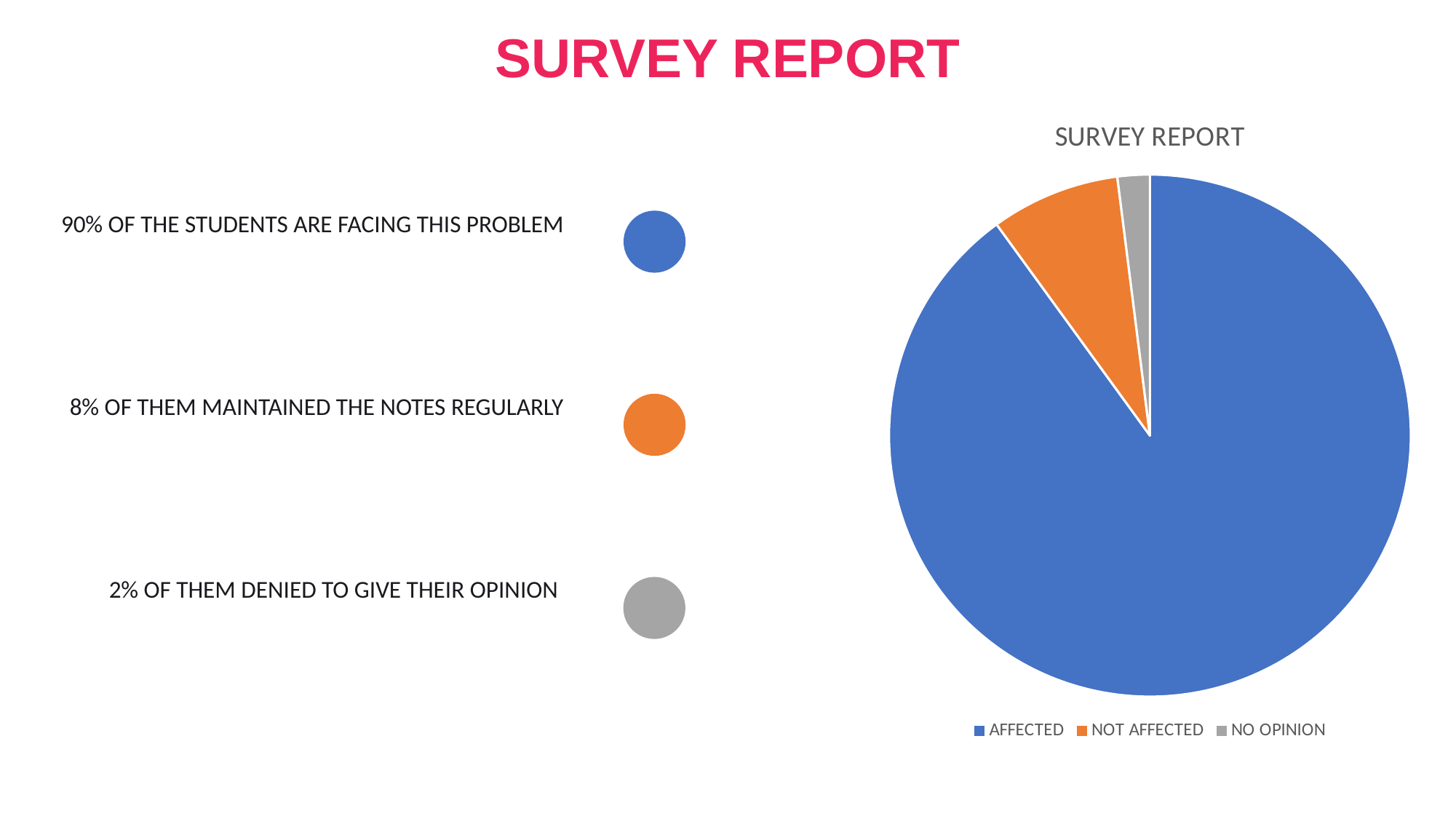

SURVEY REPORT

### Chart: SURVEY REPORT

| Category | Sales |
|---|---|
| AFFECTED | 90.0 |
| NOT AFFECTED | 8.0 |
| NO OPINION | 2.0 |
90% OF THE STUDENTS ARE FACING THIS PROBLEM

8% OF THEM MAINTAINED THE NOTES REGULARLY

2% OF THEM DENIED TO GIVE THEIR OPINION